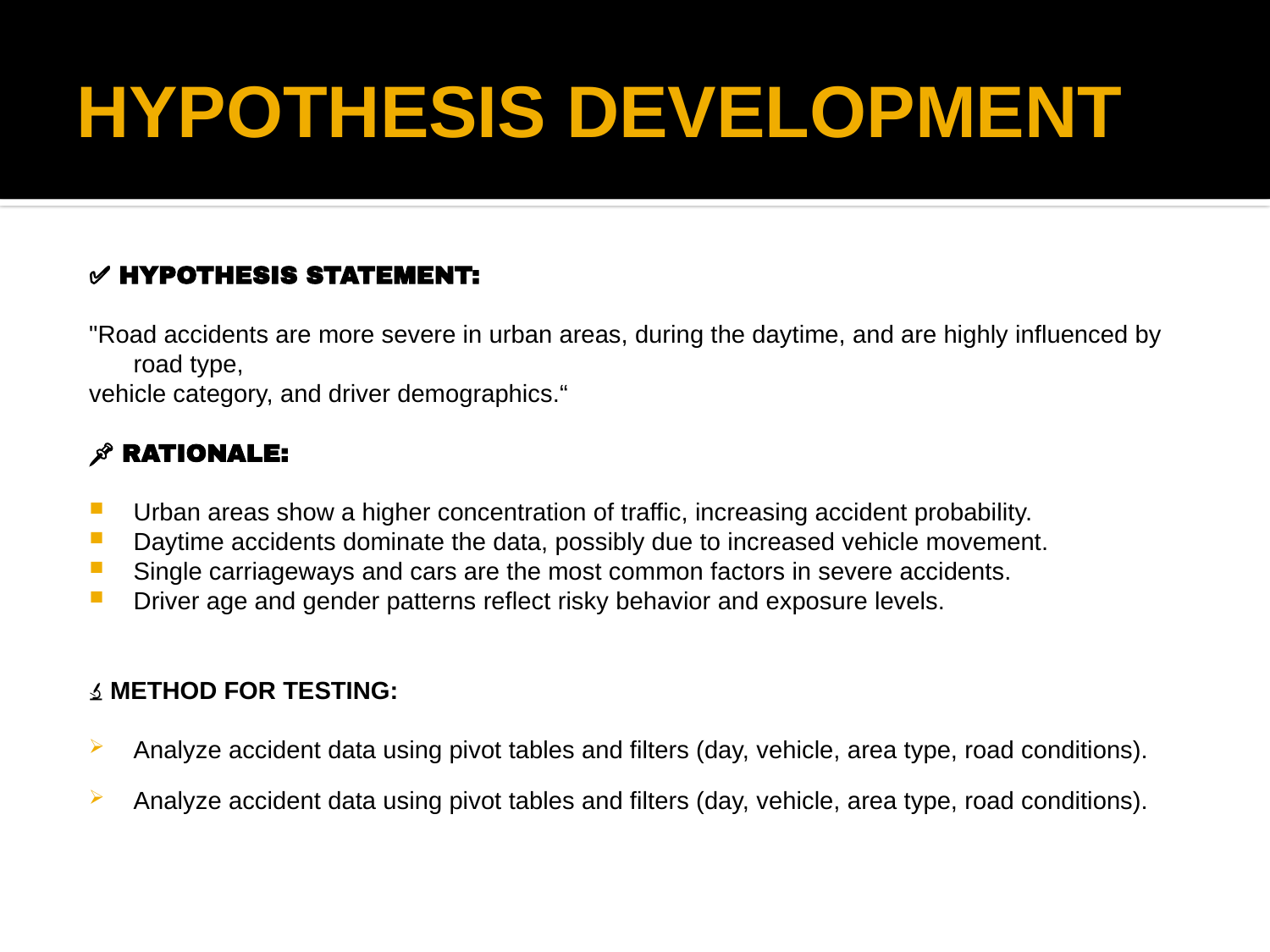

# HYPOTHESIS DEVELOPMENT
✅ HYPOTHESIS STATEMENT:

"Road accidents are more severe in urban areas, during the daytime, and are highly influenced by road type,
vehicle category, and driver demographics.“

📌 RATIONALE:

Urban areas show a higher concentration of traffic, increasing accident probability.
Daytime accidents dominate the data, possibly due to increased vehicle movement.
Single carriageways and cars are the most common factors in severe accidents.
Driver age and gender patterns reflect risky behavior and exposure levels.

🔬 METHOD FOR TESTING:

Analyze accident data using pivot tables and filters (day, vehicle, area type, road conditions).

Analyze accident data using pivot tables and filters (day, vehicle, area type, road conditions).